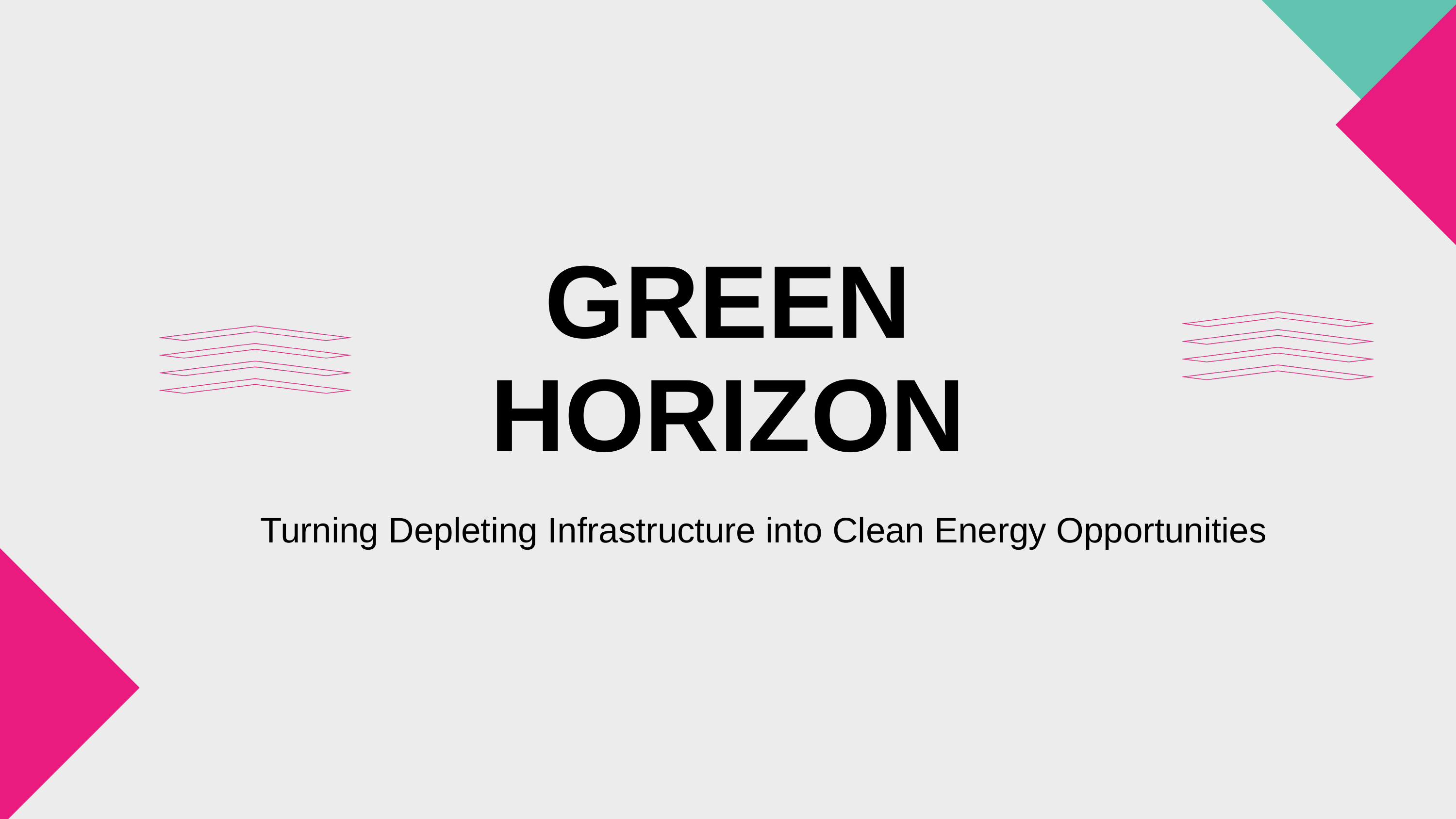

GREEN HORIZON

Turning Depleting Infrastructure into Clean Energy Opportunities